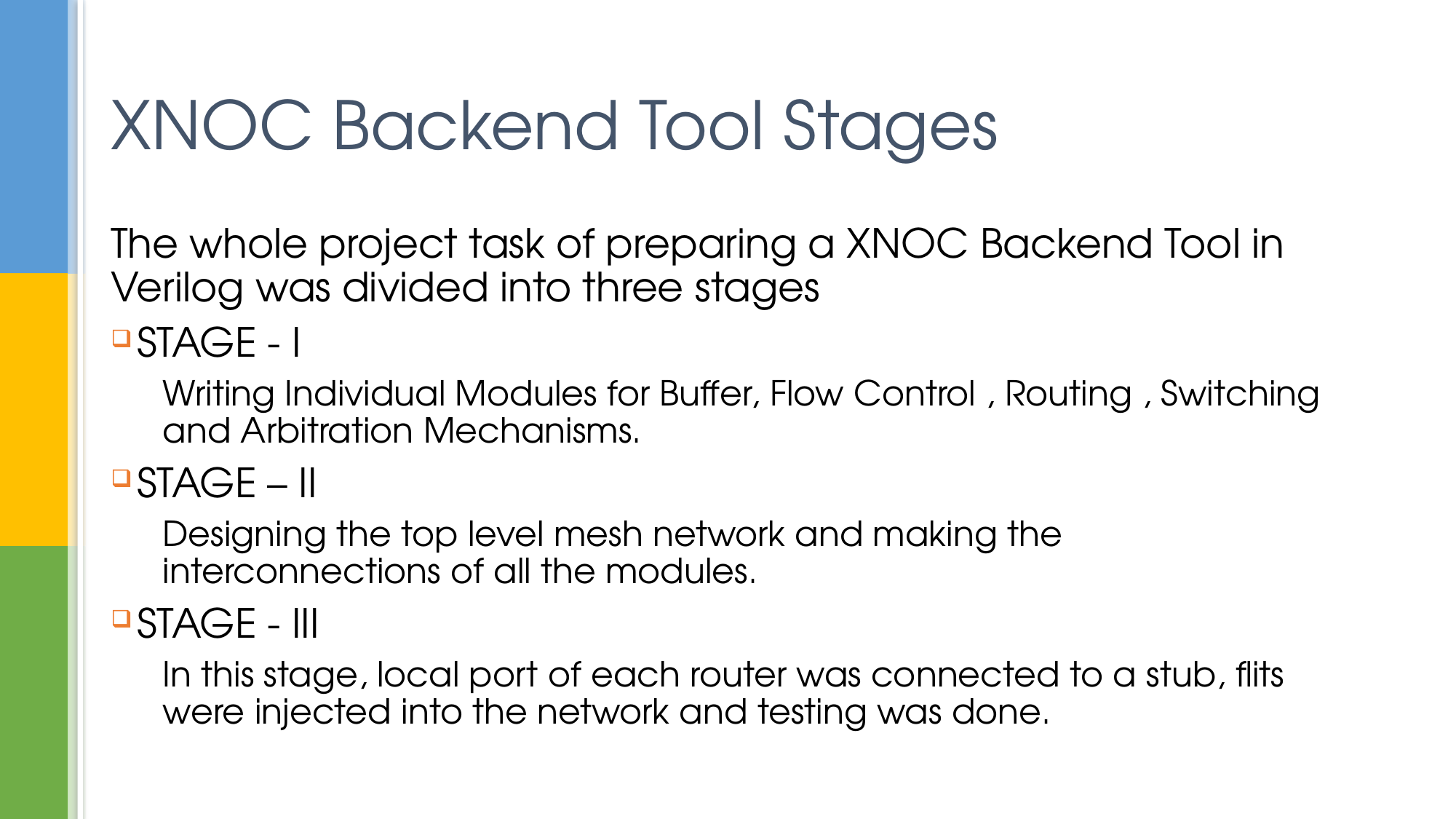

# XNOC Backend Tool Stages
The whole project task of preparing a XNOC Backend Tool in Verilog was divided into three stages
STAGE - I
Writing Individual Modules for Buffer, Flow Control , Routing , Switching and Arbitration Mechanisms.
STAGE – II
Designing the top level mesh network and making the interconnections of all the modules.
STAGE - III
In this stage, local port of each router was connected to a stub, flits were injected into the network and testing was done.